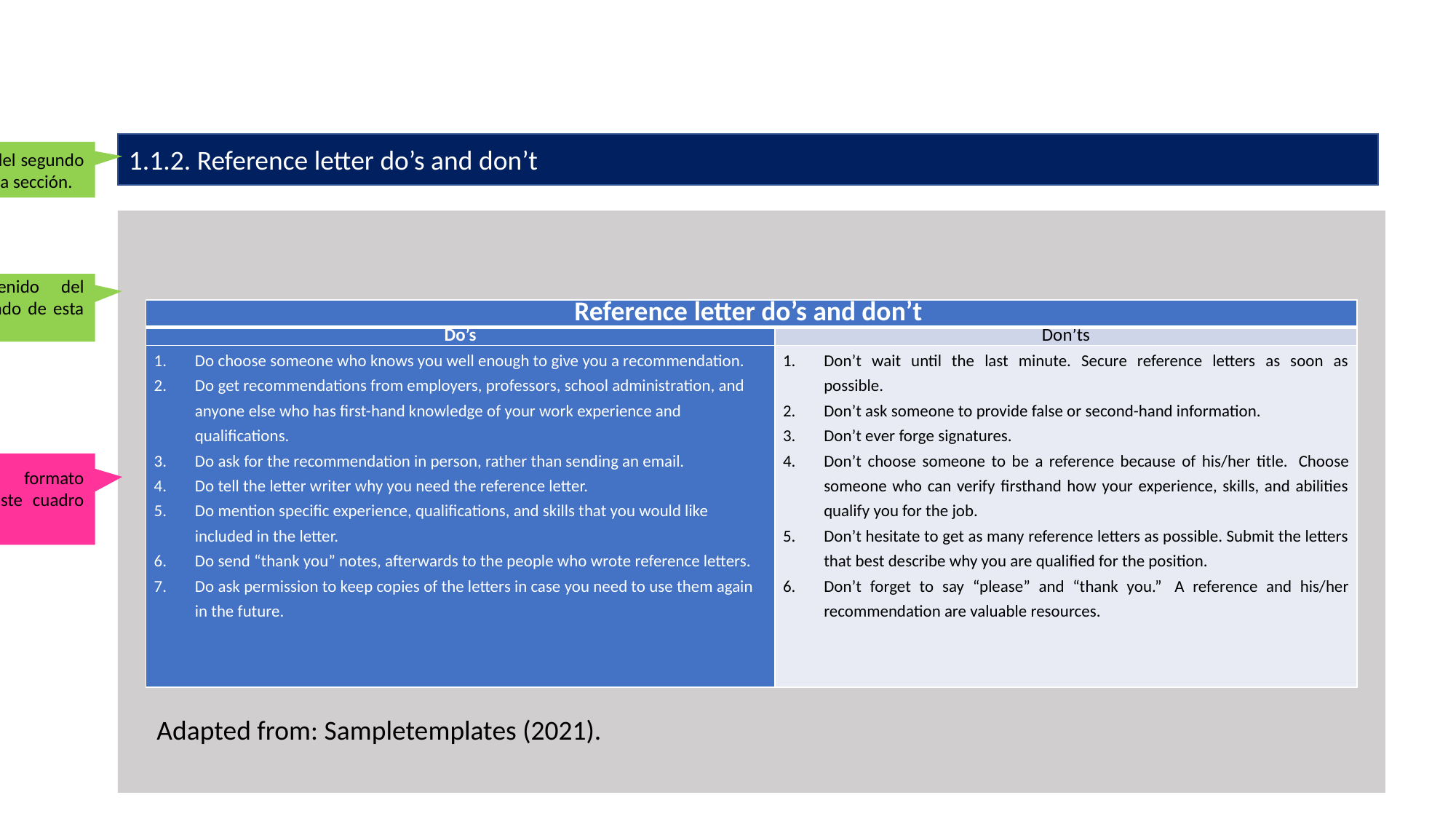

1.1.2. Reference letter do’s and don’t
Renato: título del segundo apartado de esta sección.

Renato: contenido del segundo apartado de esta sección.
| Reference letter do’s and don’t |  |
| --- | --- |
| Do’s | Don’ts |
| Do choose someone who knows you well enough to give you a recommendation. Do get recommendations from employers, professors, school administration, and anyone else who has first-hand knowledge of your work experience and qualifications.  Do ask for the recommendation in person, rather than sending an email.   Do tell the letter writer why you need the reference letter.   Do mention specific experience, qualifications, and skills that you would like included in the letter.   Do send “thank you” notes, afterwards to the people who wrote reference letters.    Do ask permission to keep copies of the letters in case you need to use them again in the future. | Don’t wait until the last minute. Secure reference letters as soon as possible.   Don’t ask someone to provide false or second-hand information.    Don’t ever forge signatures.    Don’t choose someone to be a reference because of his/her title.  Choose someone who can verify firsthand how your experience, skills, and abilities qualify you for the job.   Don’t hesitate to get as many reference letters as possible. Submit the letters that best describe why you are qualified for the position.  Don’t forget to say “please” and “thank you.”  A reference and his/her recommendation are valuable resources. |
Aurelio: dar formato interactivo a este cuadro comparativo.
Adapted from: Sampletemplates (2021).